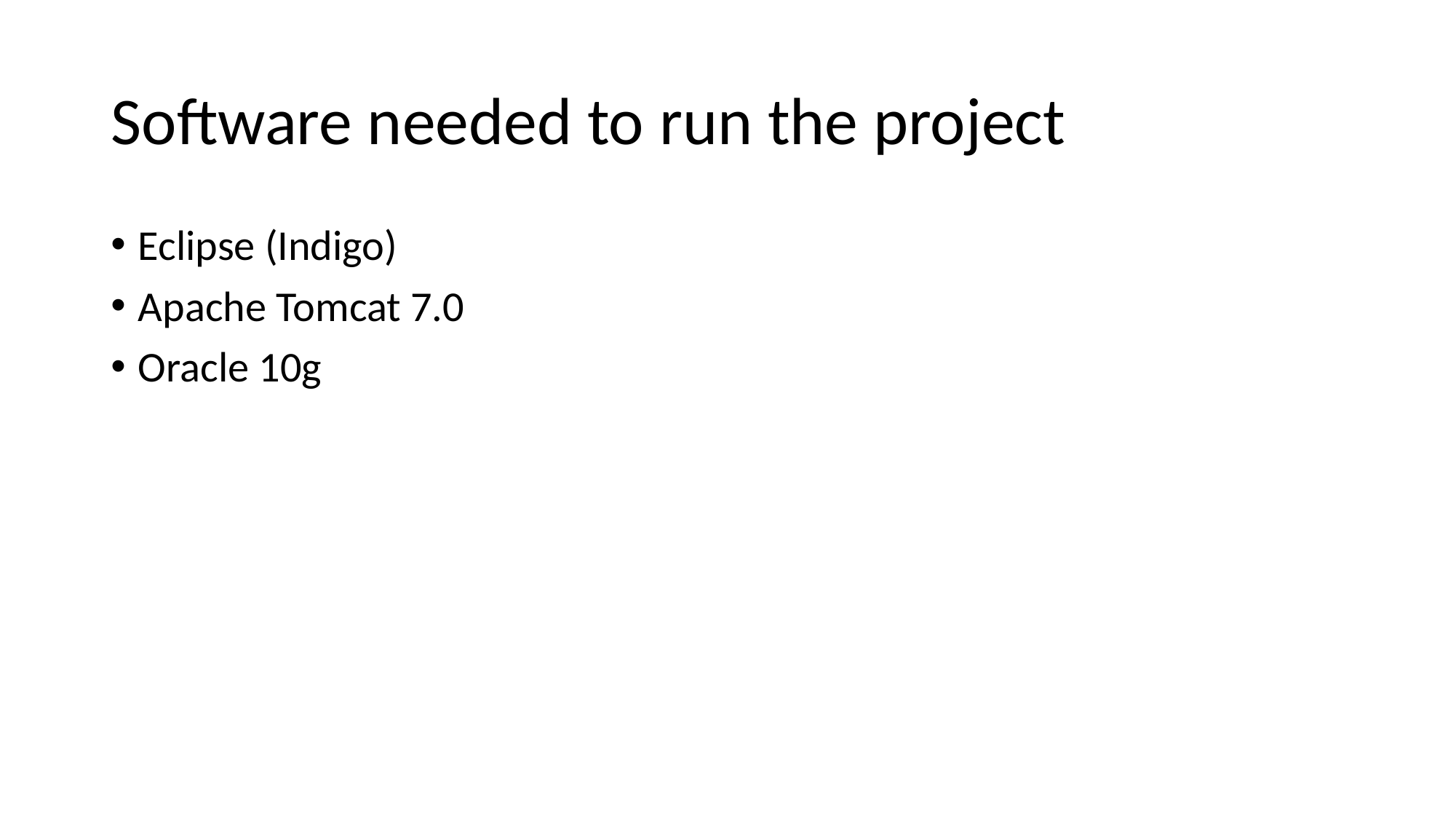

# Software needed to run the project
Eclipse (Indigo)
Apache Tomcat 7.0
Oracle 10g